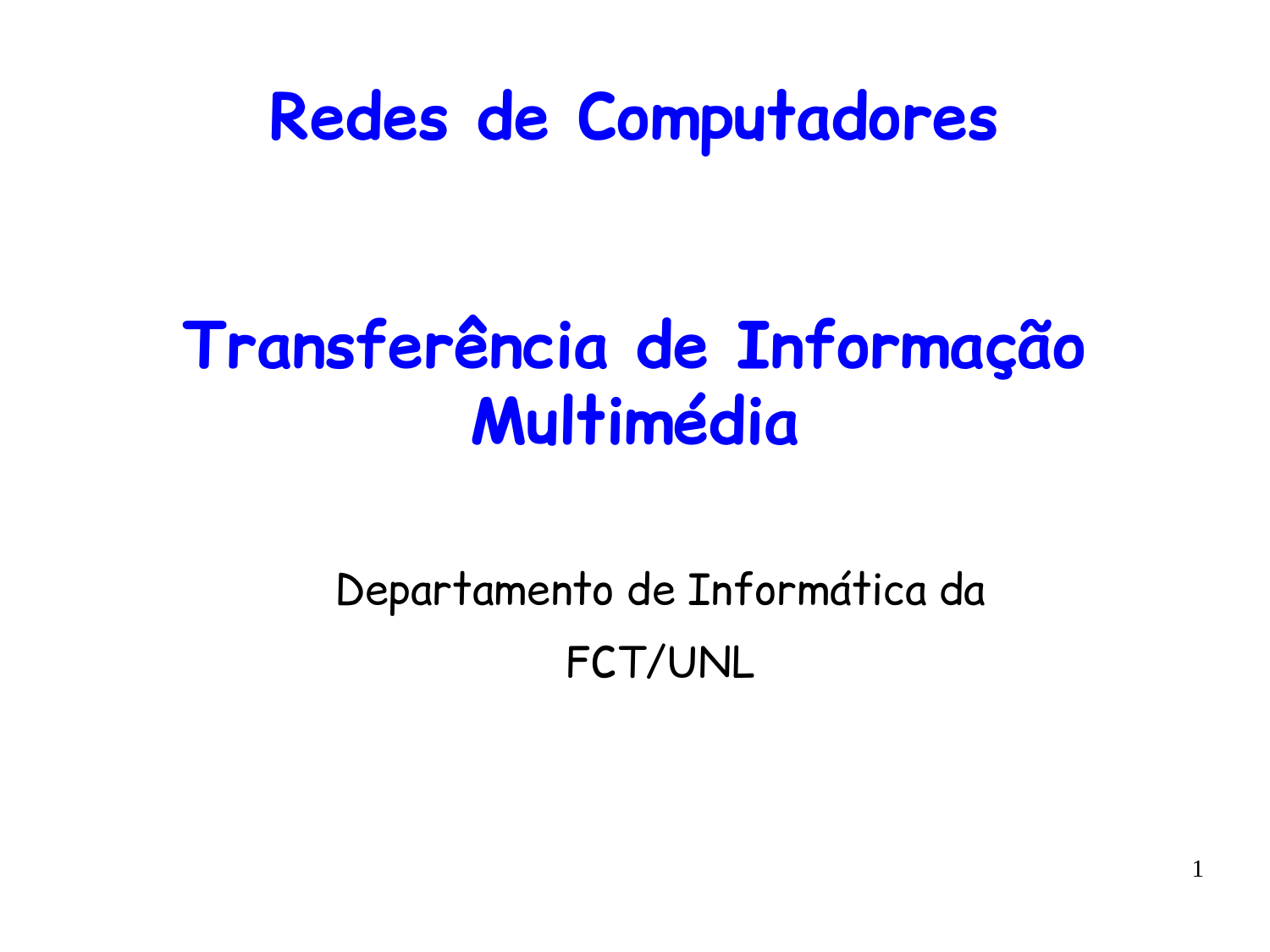

# Redes de Computadores Transferência de Informação Multimédia

Departamento de Informática da
FCT/UNL
1